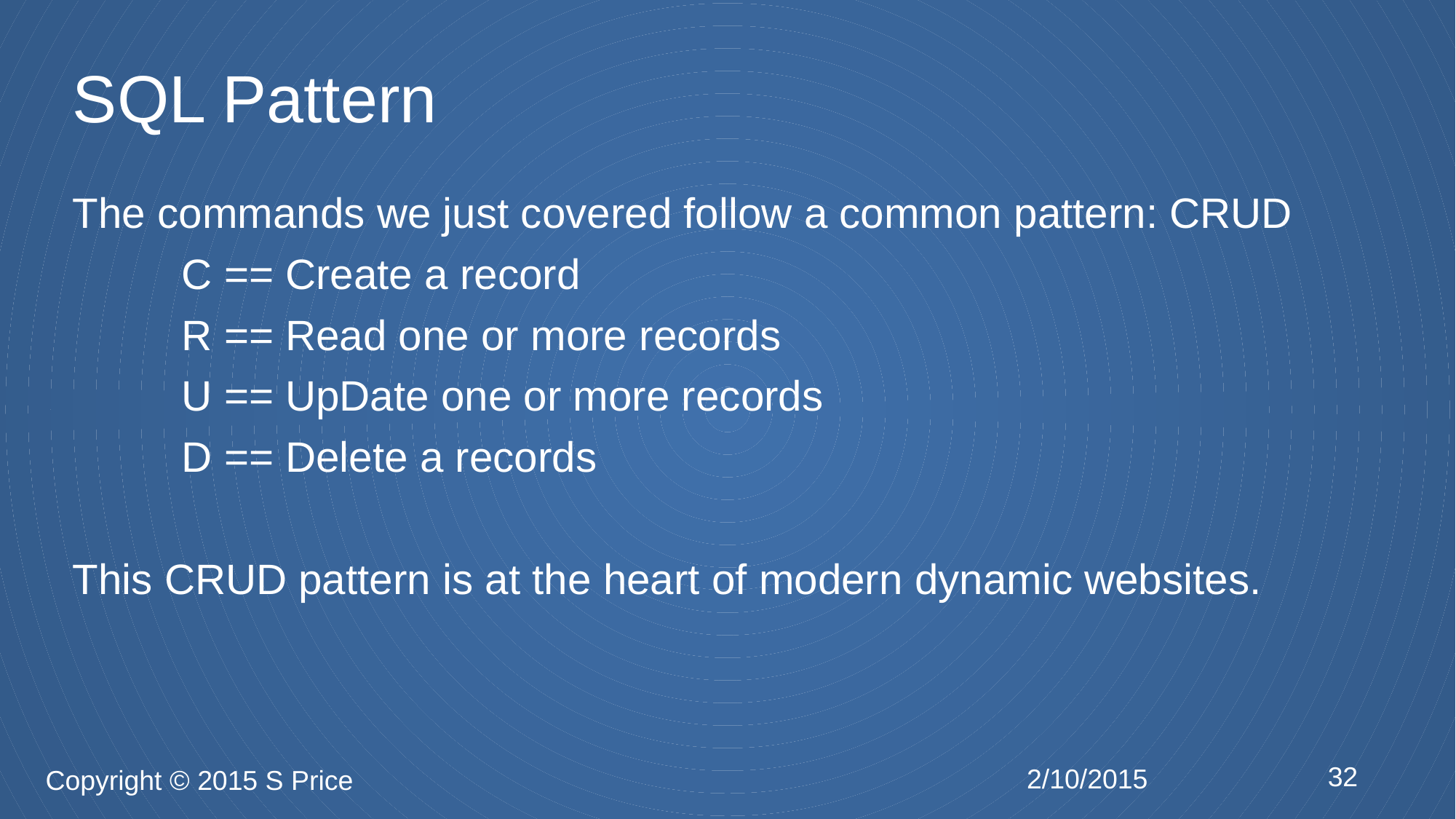

# SQL Pattern
The commands we just covered follow a common pattern: CRUD
	C == Create a record
	R == Read one or more records
	U == UpDate one or more records
	D == Delete a records

This CRUD pattern is at the heart of modern dynamic websites.
32
2/10/2015
Copyright © 2015 S Price